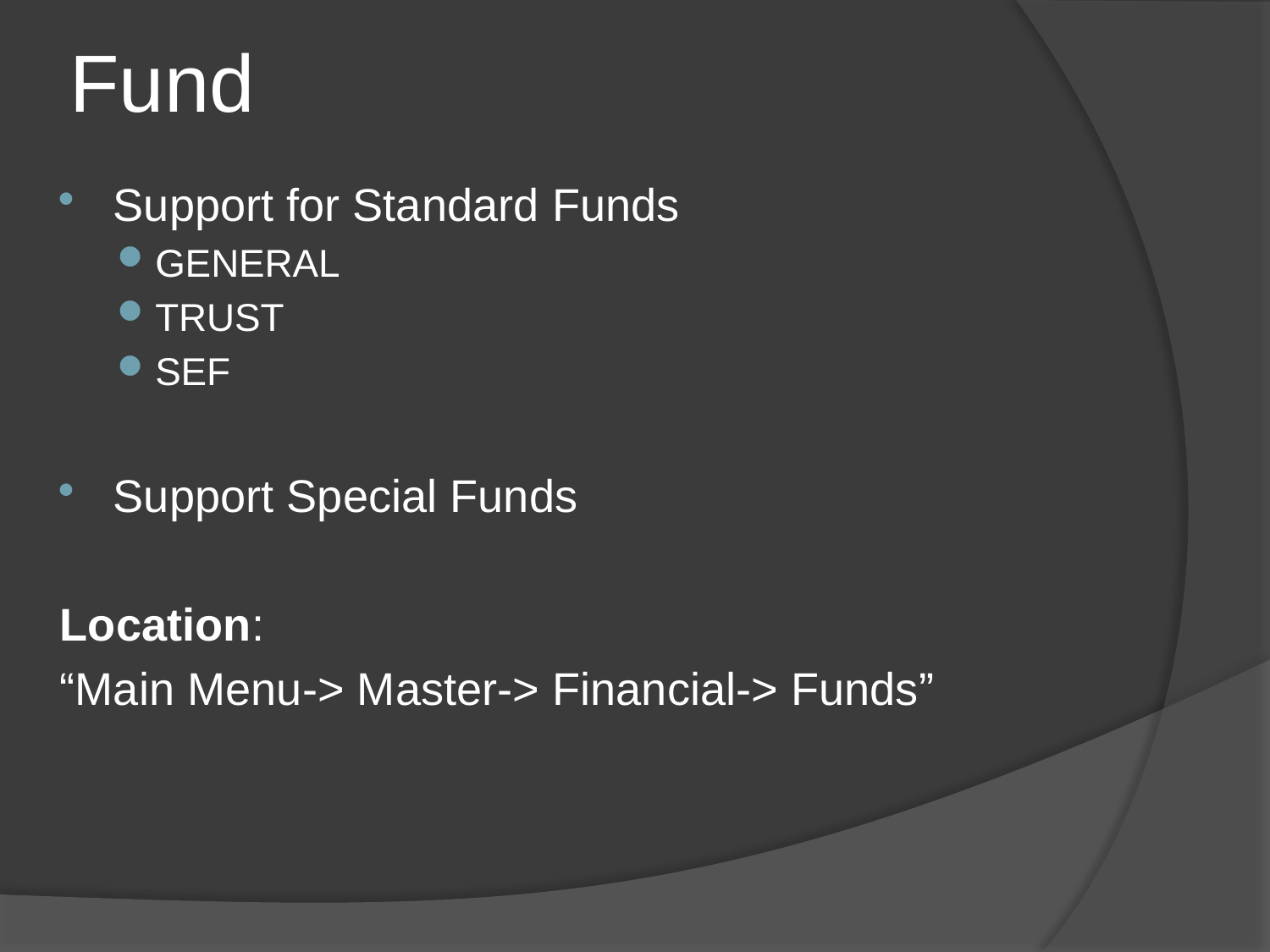

# Fund
Support for Standard Funds
GENERAL
TRUST
SEF

Support Special Funds

Location:
“Main Menu-> Master-> Financial-> Funds”